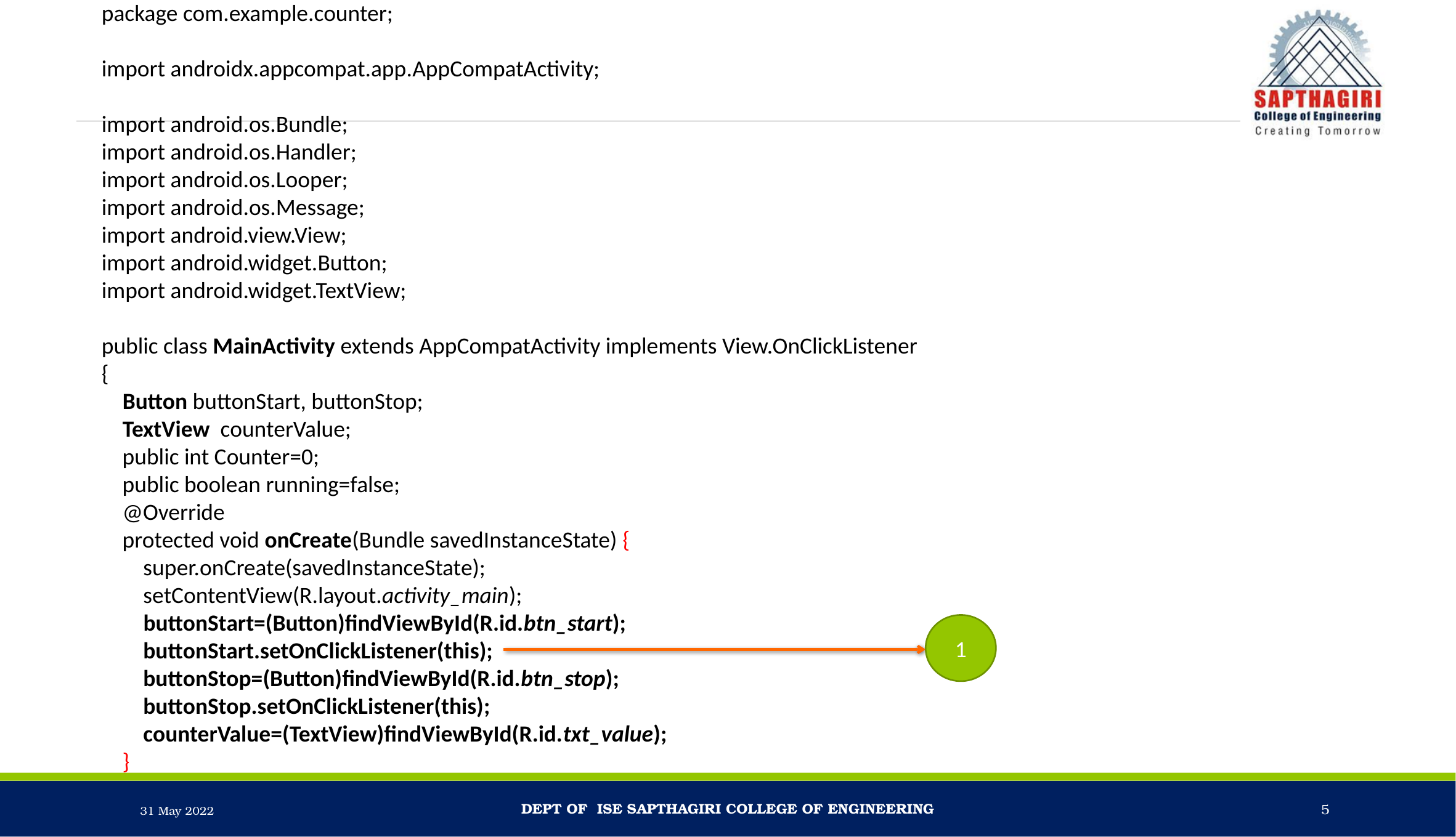

package com.example.counter;
import androidx.appcompat.app.AppCompatActivity;
import android.os.Bundle;
import android.os.Handler;
import android.os.Looper;
import android.os.Message;
import android.view.View;
import android.widget.Button;
import android.widget.TextView;
public class MainActivity extends AppCompatActivity implements View.OnClickListener
{
    Button buttonStart, buttonStop;
    TextView  counterValue;
    public int Counter=0;
    public boolean running=false;
    @Override
    protected void onCreate(Bundle savedInstanceState) {
        super.onCreate(savedInstanceState);
        setContentView(R.layout.activity_main);
        buttonStart=(Button)findViewById(R.id.btn_start);
        buttonStart.setOnClickListener(this);
        buttonStop=(Button)findViewById(R.id.btn_stop);
        buttonStop.setOnClickListener(this);
        counterValue=(TextView)findViewById(R.id.txt_value);
    }
1
31 May 2022
Dept of  ISE SAPTHAGIRI COLLEGE OF ENGINEERING
5